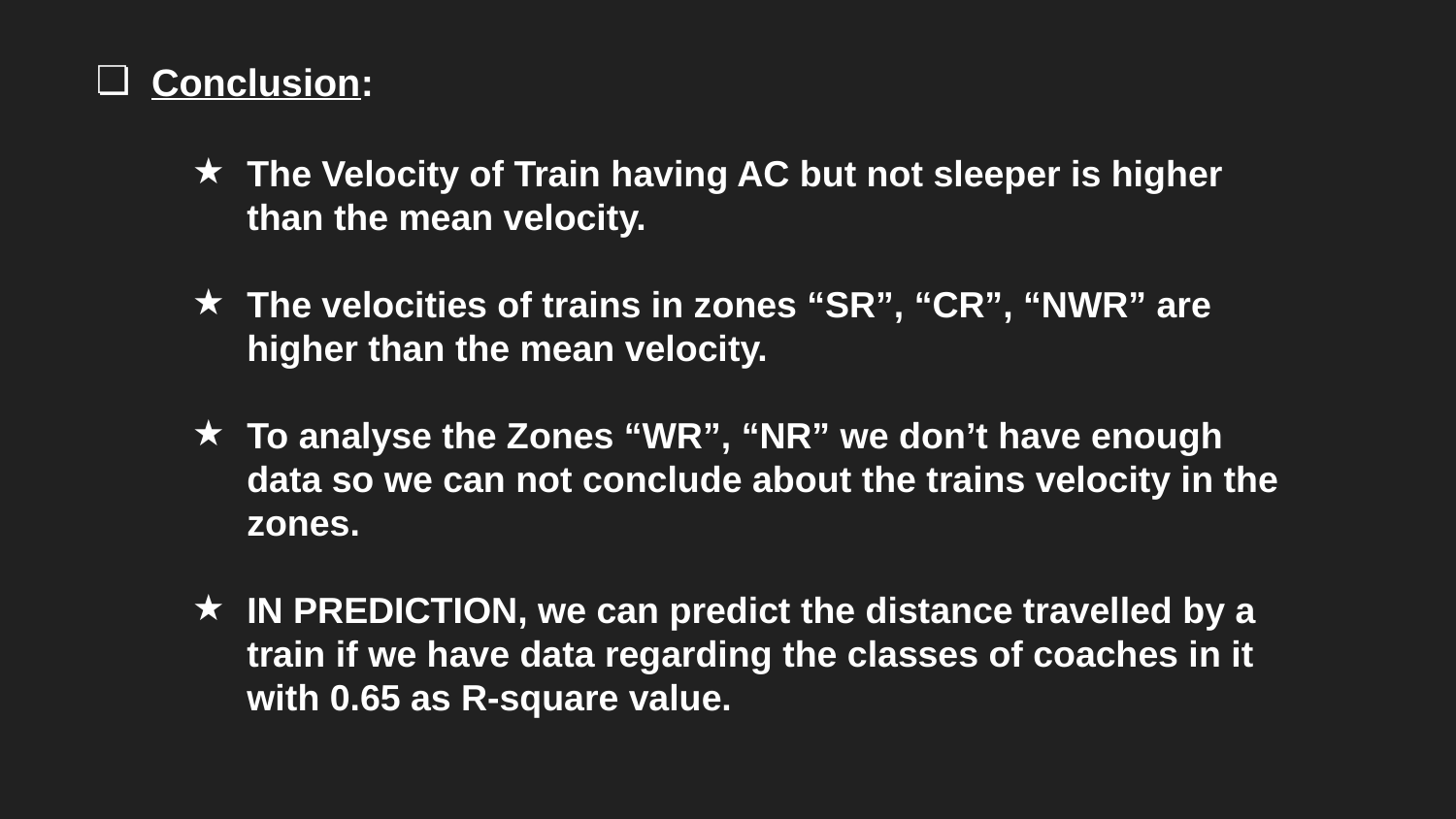

Conclusion:
The Velocity of Train having AC but not sleeper is higher than the mean velocity.

The velocities of trains in zones “SR”, “CR”, “NWR” are higher than the mean velocity.

To analyse the Zones “WR”, “NR” we don’t have enough data so we can not conclude about the trains velocity in the zones.

IN PREDICTION, we can predict the distance travelled by a train if we have data regarding the classes of coaches in it with 0.65 as R-square value.